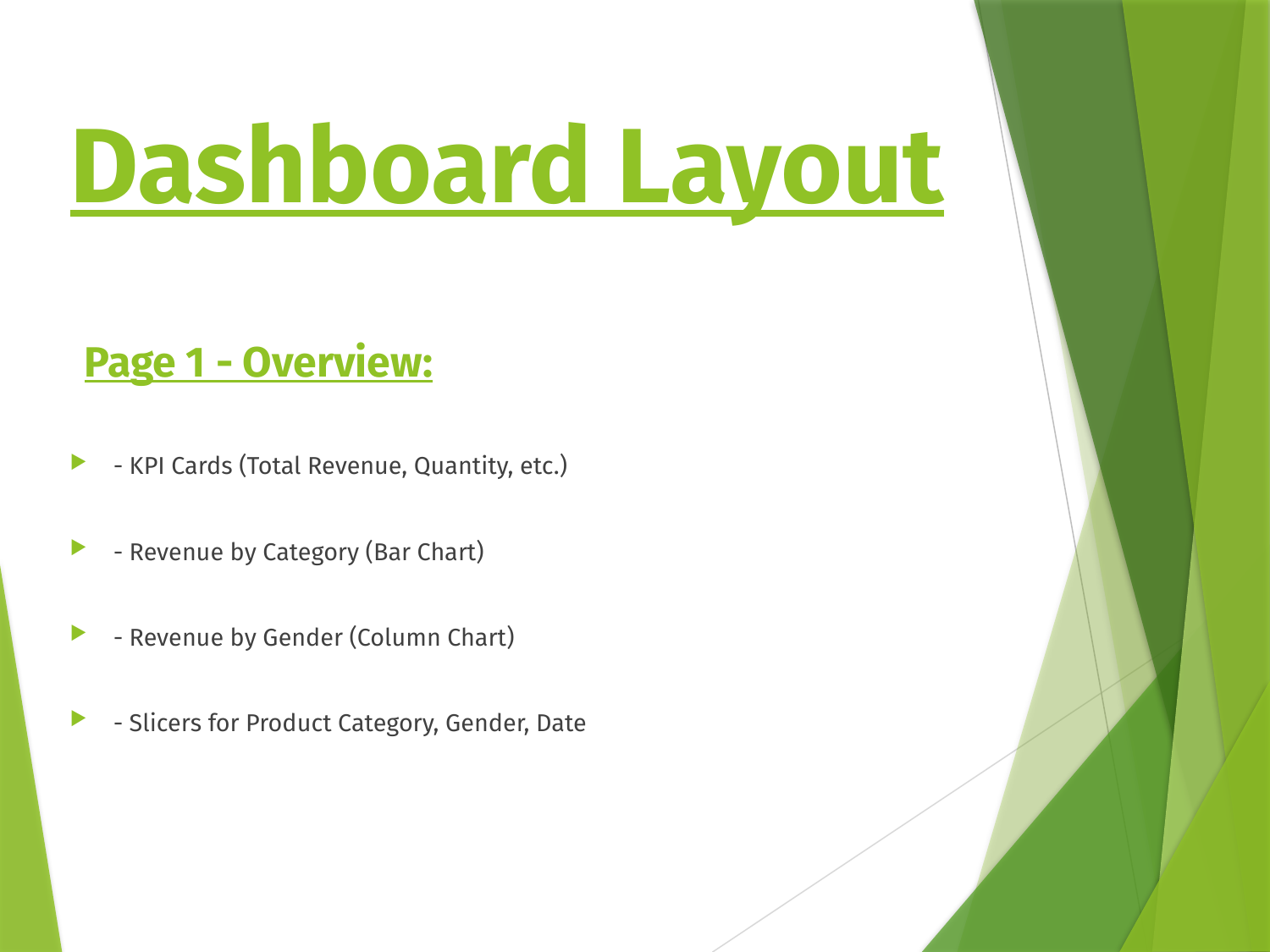

# Dashboard Layout
Page 1 - Overview:

- KPI Cards (Total Revenue, Quantity, etc.)

- Revenue by Category (Bar Chart)

- Revenue by Gender (Column Chart)

- Slicers for Product Category, Gender, Date